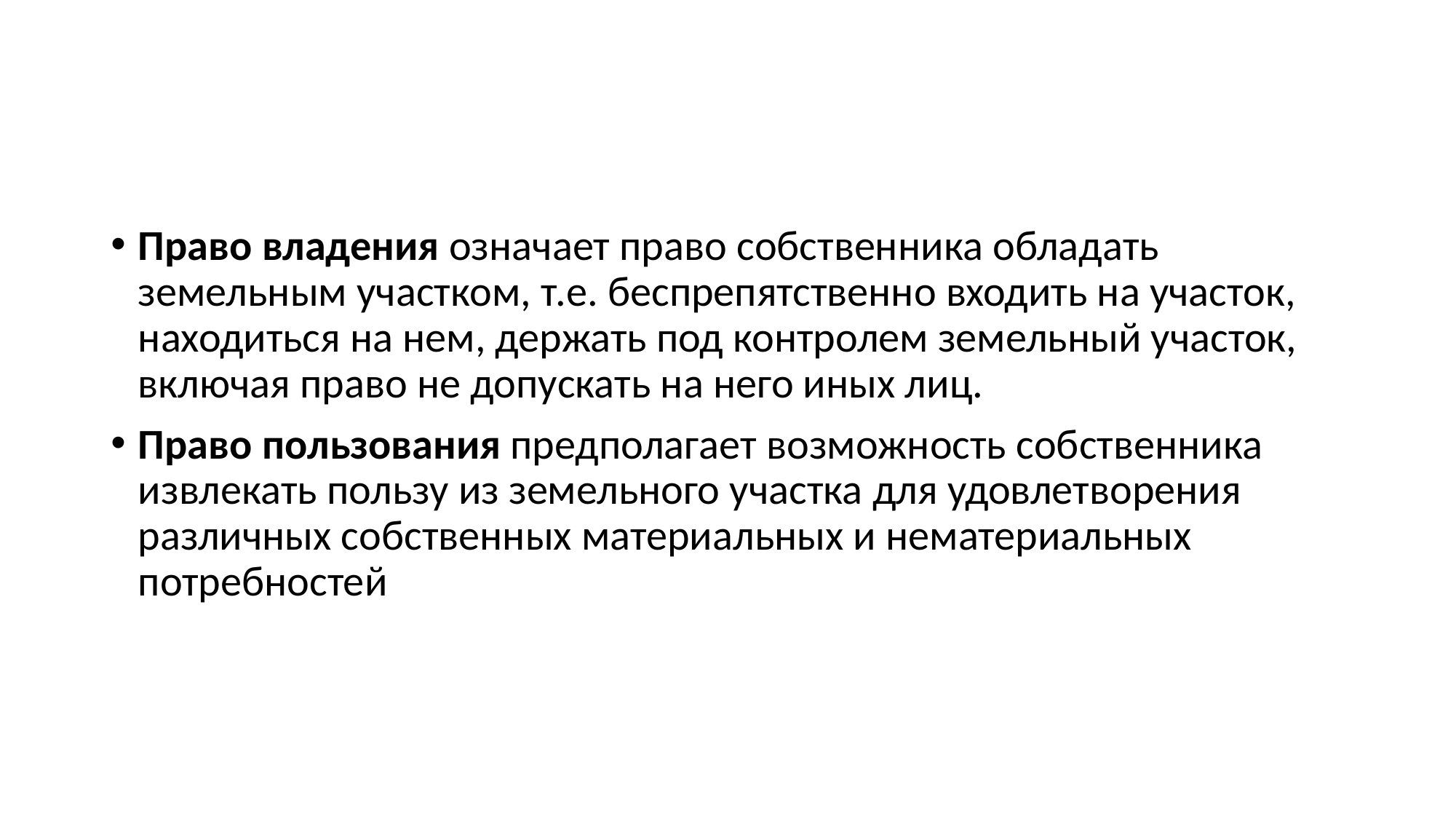

#
Право владения означает право собственника обладать земельным участком, т.е. беспрепятственно входить на участок, находиться на нем, держать под контролем земельный участок, включая право не допускать на него иных лиц.
Право пользования предполагает возможность собственника извлекать пользу из земельного участка для удовлетворения различных собственных материальных и нематериальных потребностей